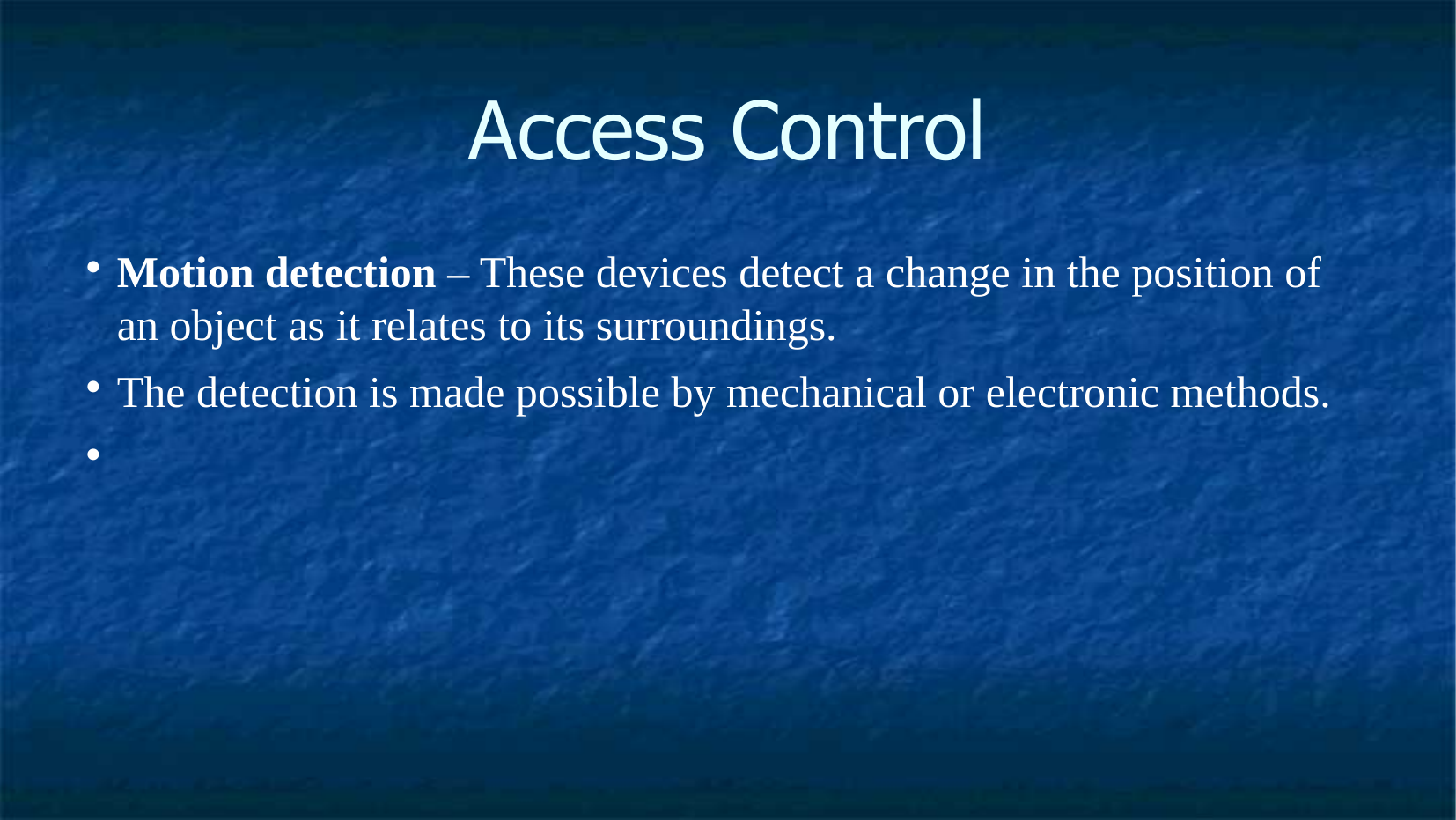

Access Control
Motion detection – These devices detect a change in the position of an object as it relates to its surroundings.
The detection is made possible by mechanical or electronic methods.